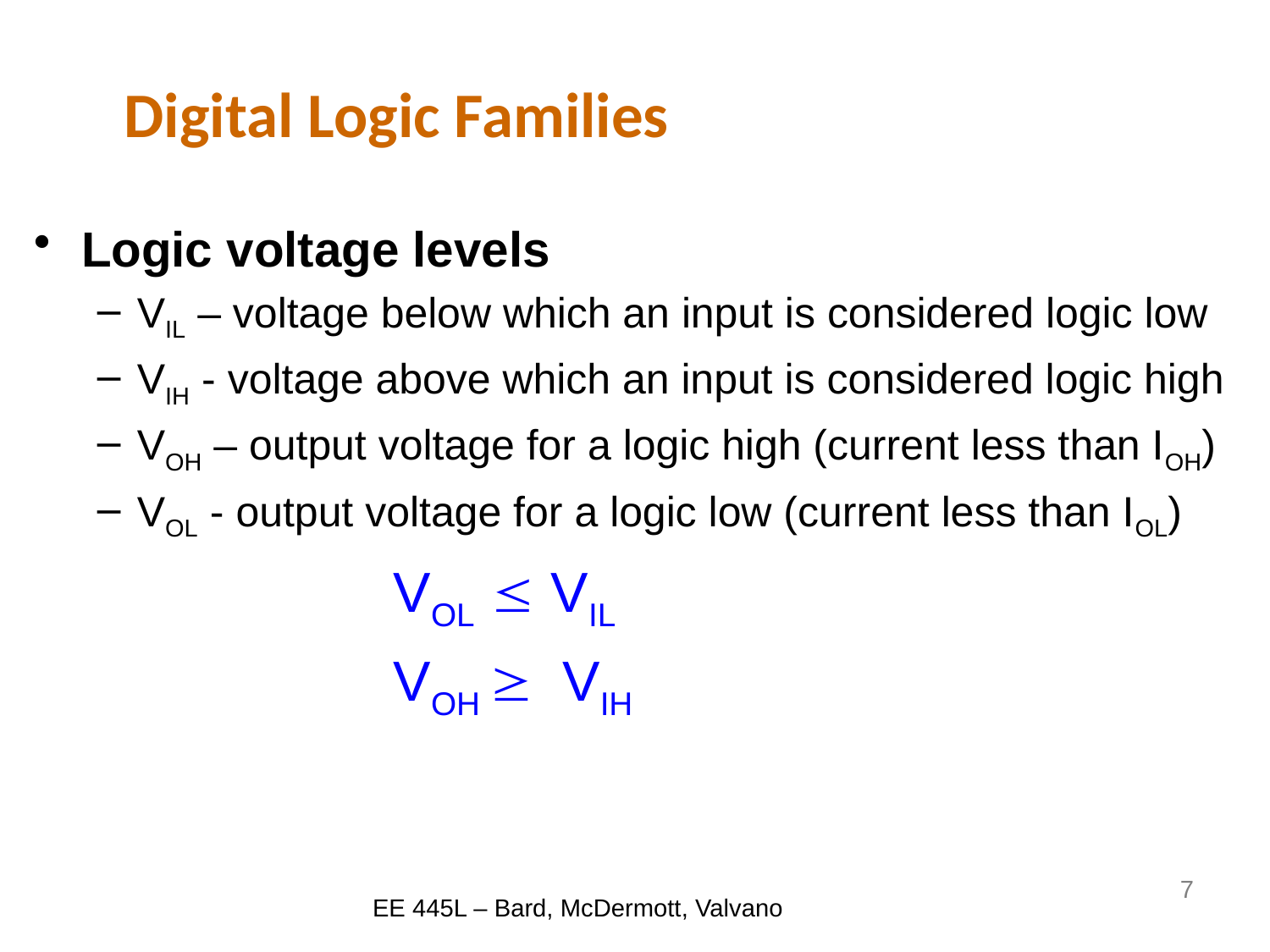

# Digital Logic Families
Logic voltage levels
VIL – voltage below which an input is considered logic low
VIH - voltage above which an input is considered logic high
VOH – output voltage for a logic high (current less than IOH)
VOL - output voltage for a logic low (current less than IOL)
VOL ≤ VIL
VOH ≥ VIH
7
EE 445L – Bard, McDermott, Valvano